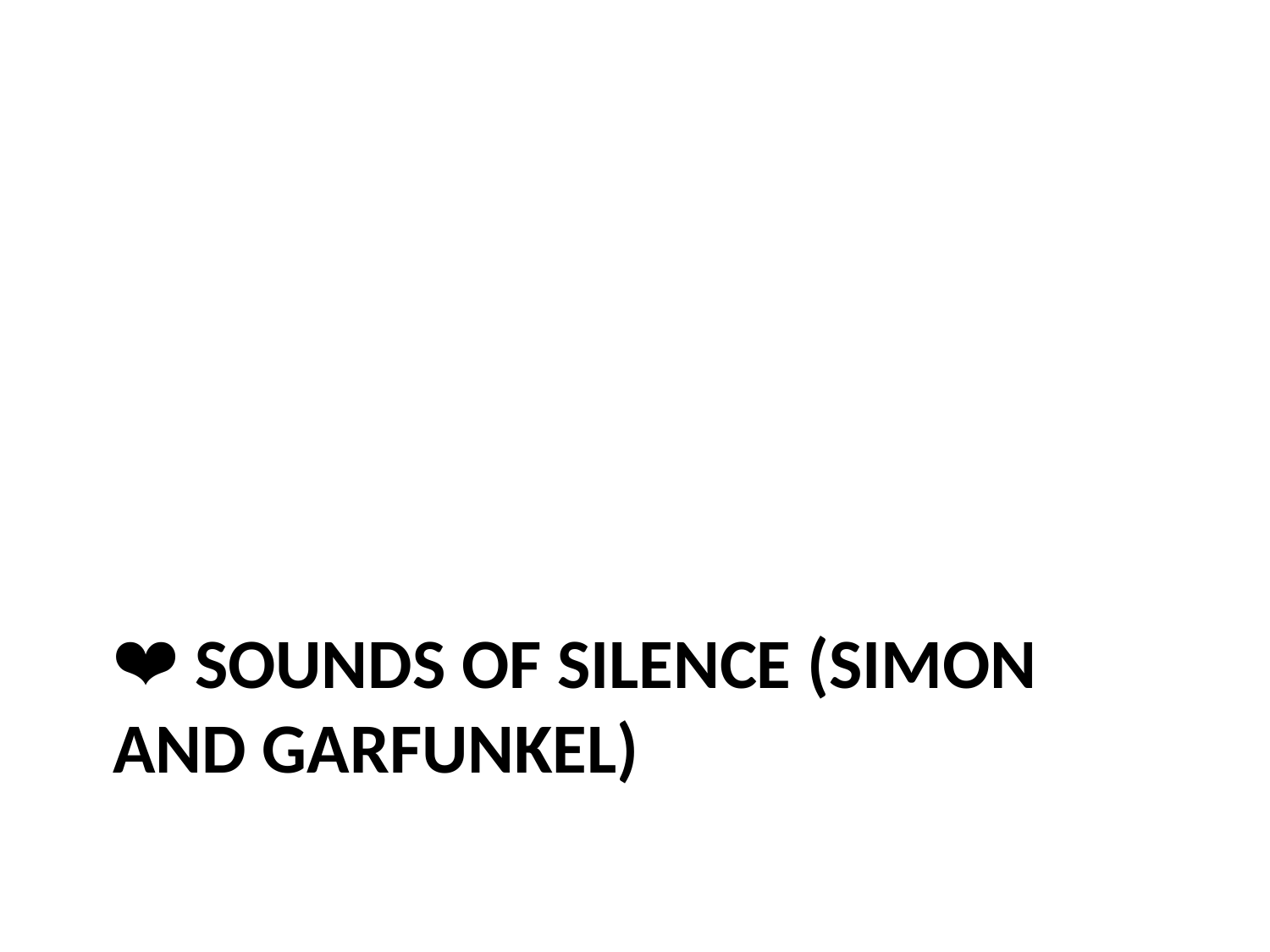

# ❤️ Sounds of silence (Simon and Garfunkel)